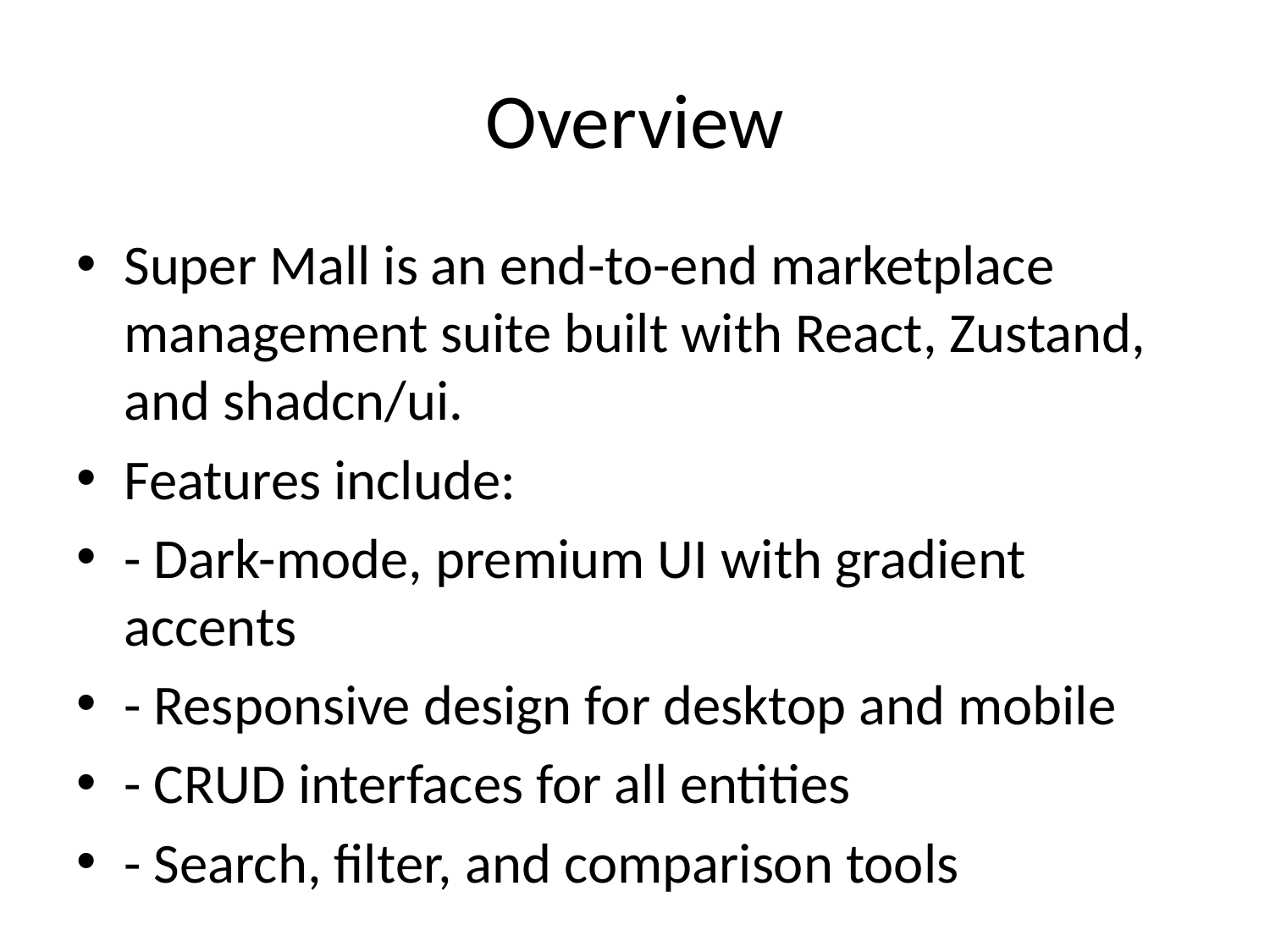

# Overview
Super Mall is an end-to-end marketplace management suite built with React, Zustand, and shadcn/ui.
Features include:
- Dark-mode, premium UI with gradient accents
- Responsive design for desktop and mobile
- CRUD interfaces for all entities
- Search, filter, and comparison tools